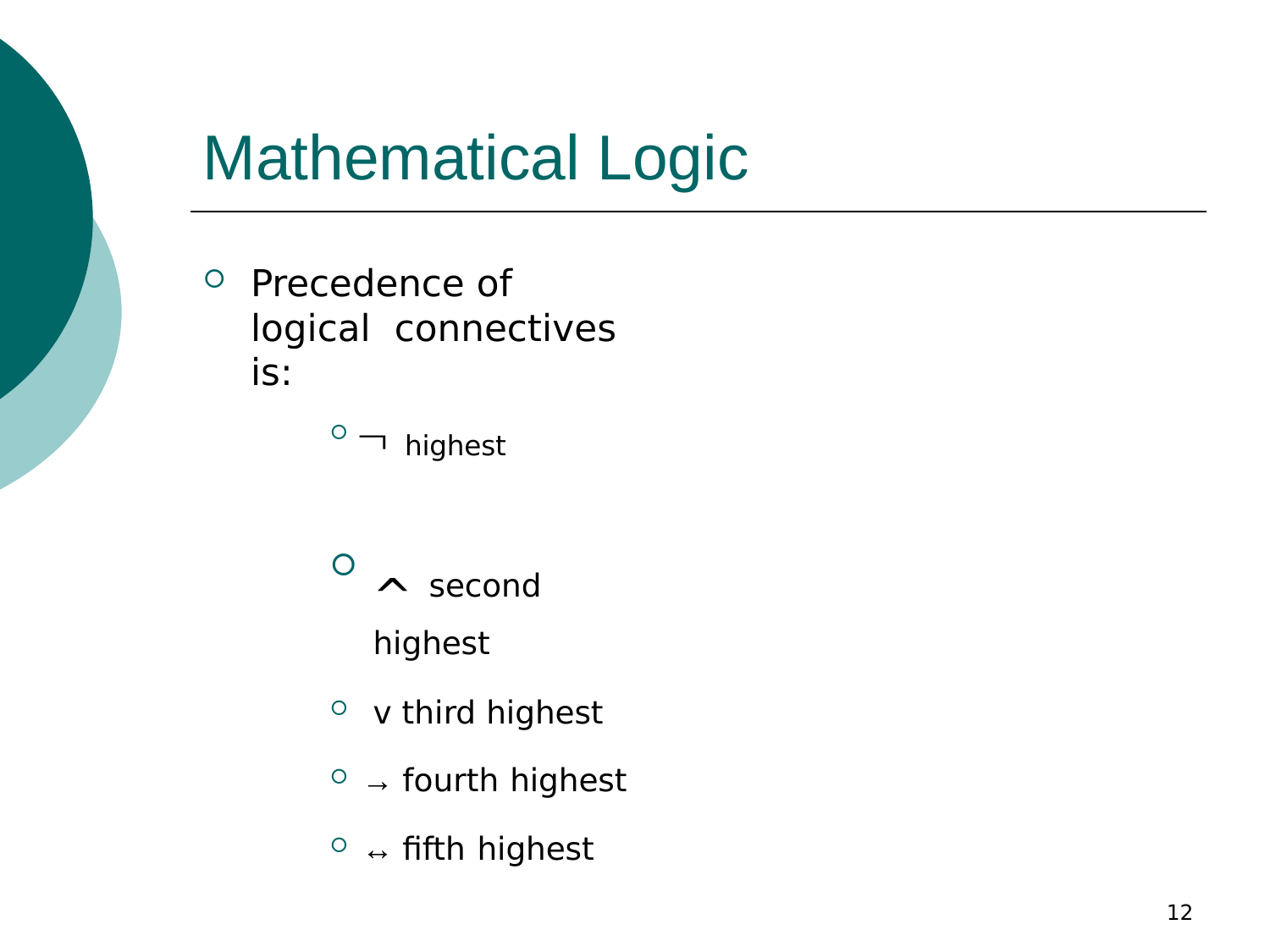

# Mathematical Logic
Precedence of logical  connectives is:
¬ highest
^ second highest
v third highest
→ fourth highest
↔ fifth highest
12